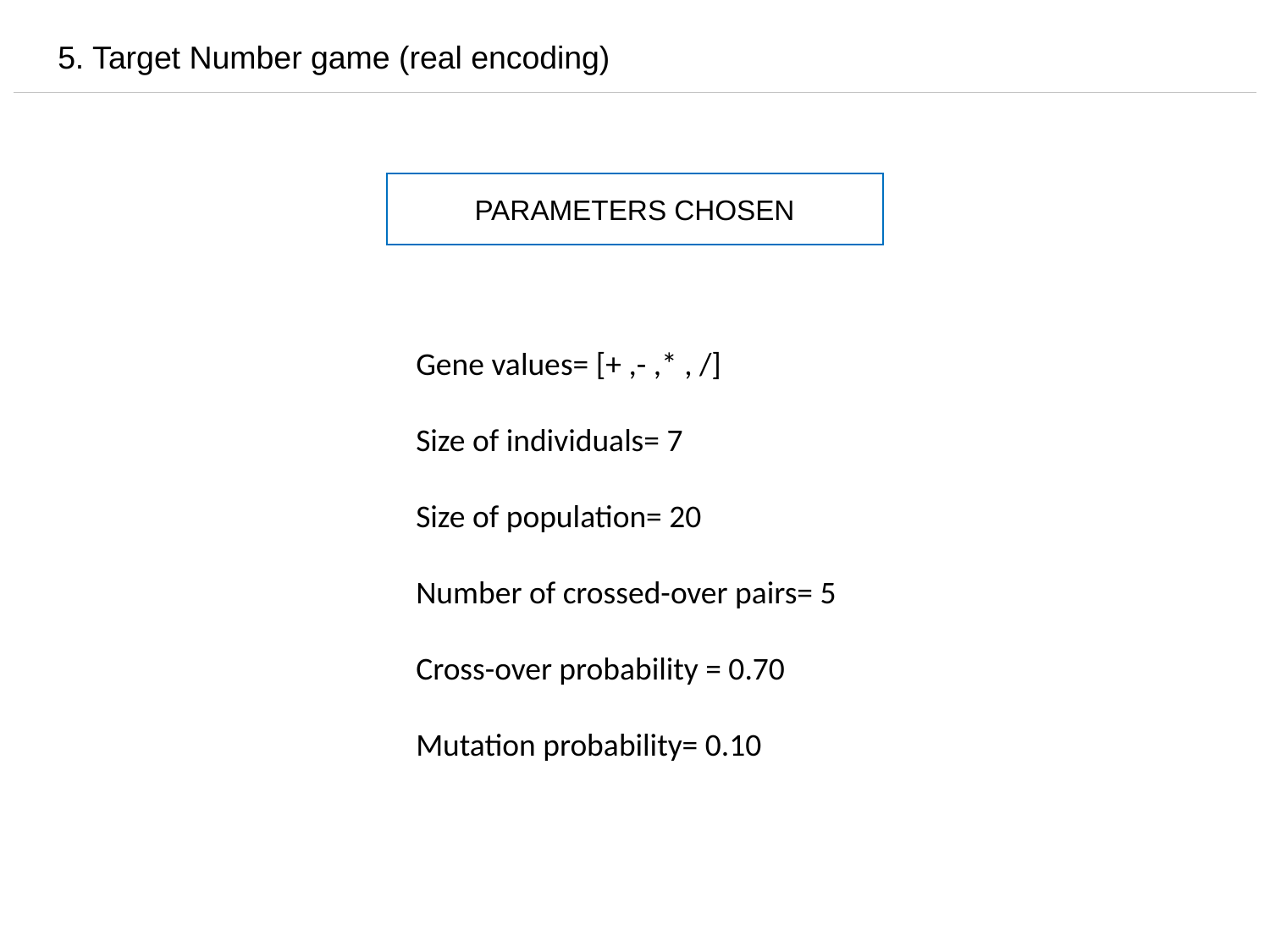

5. Target Number game (real encoding)
PARAMETERS CHOSEN
Gene values= [+ ,- ,* , /]

Size of individuals= 7

Size of population= 20

Number of crossed-over pairs= 5

Cross-over probability = 0.70

Mutation probability= 0.10